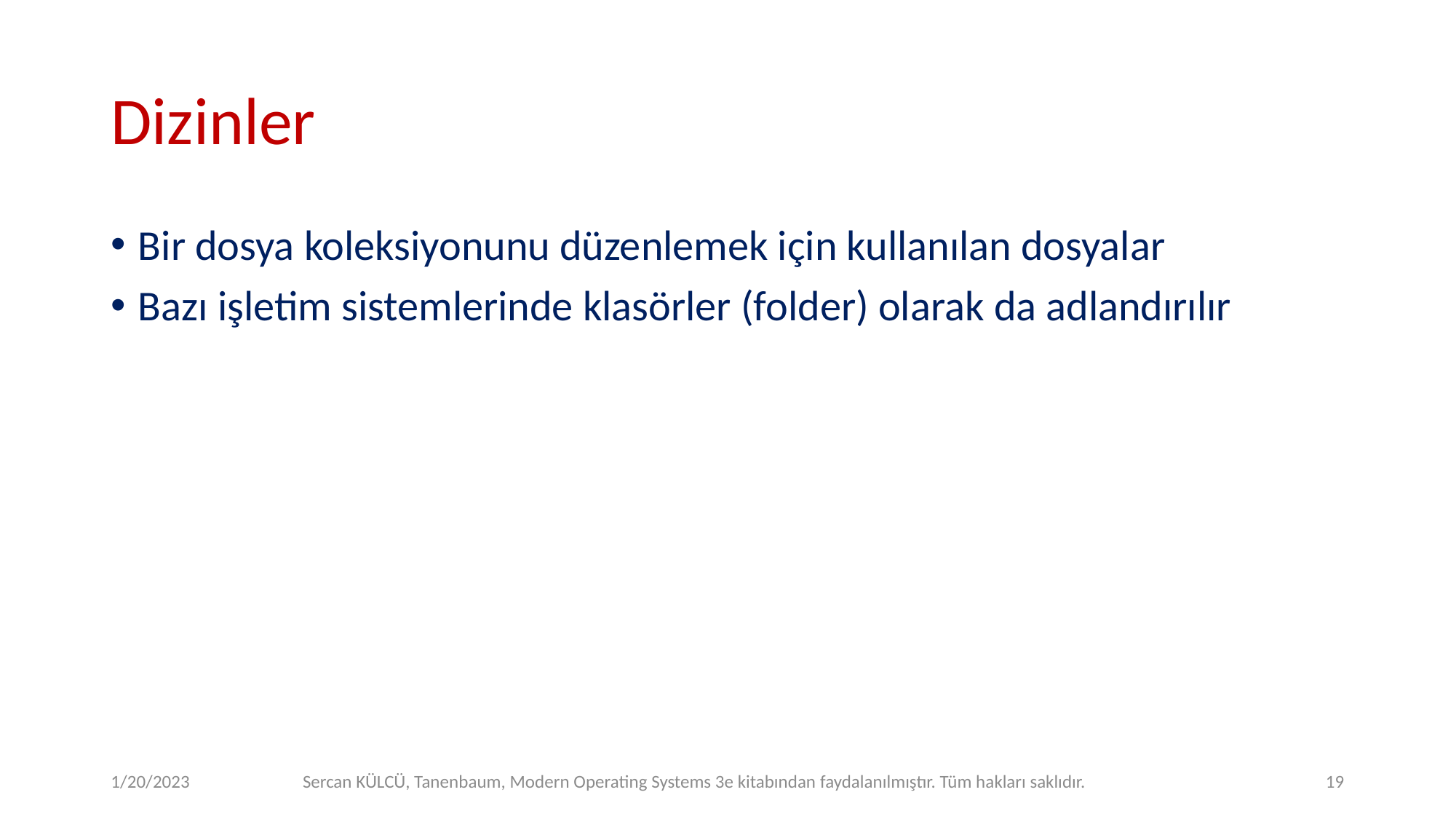

# Dizinler
Bir dosya koleksiyonunu düzenlemek için kullanılan dosyalar
Bazı işletim sistemlerinde klasörler (folder) olarak da adlandırılır
1/20/2023
Sercan KÜLCÜ, Tanenbaum, Modern Operating Systems 3e kitabından faydalanılmıştır. Tüm hakları saklıdır.
19